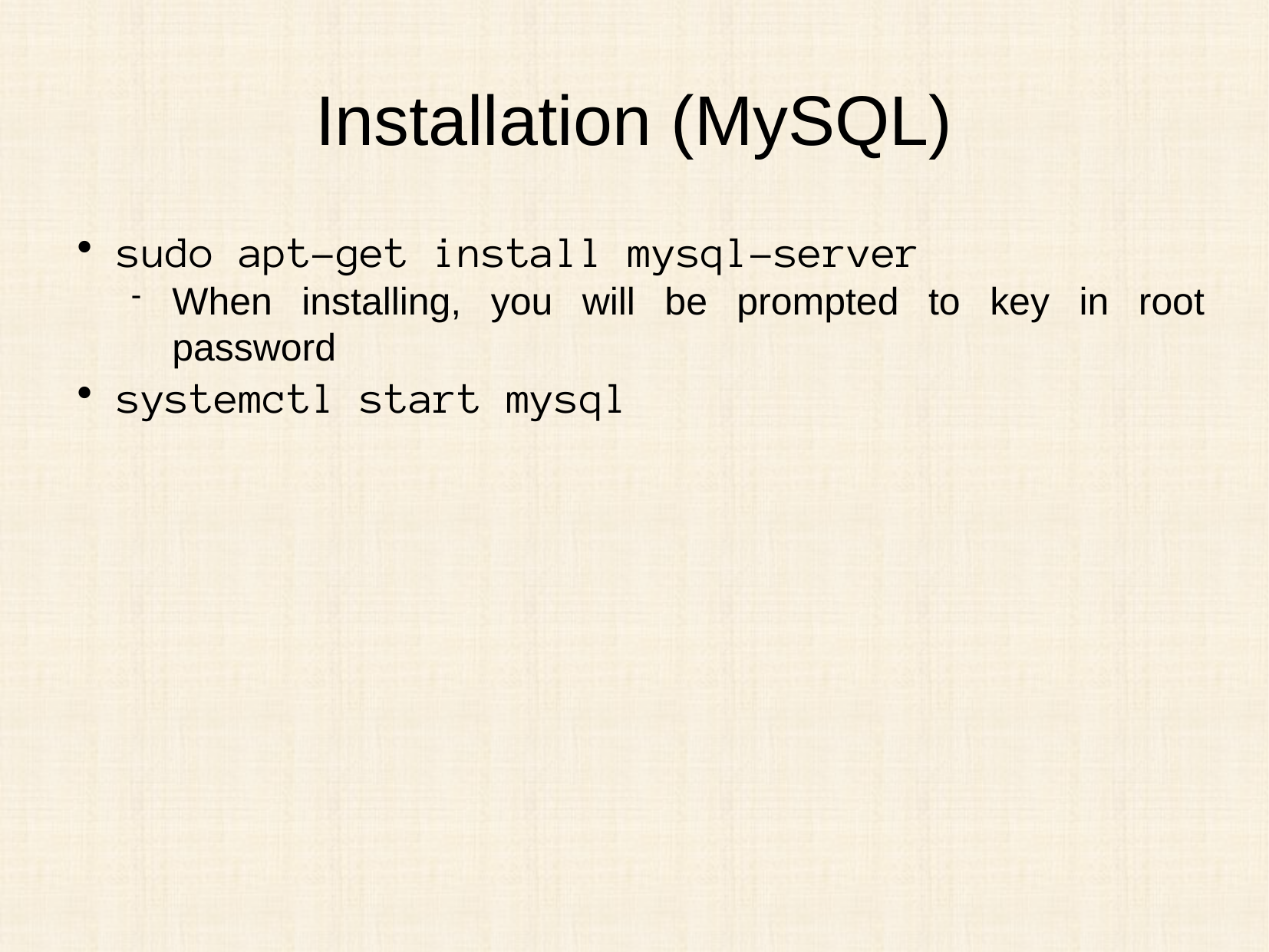

Installation (MySQL)
sudo apt-get install mysql-server
When installing, you will be prompted to key in root password
systemctl start mysql